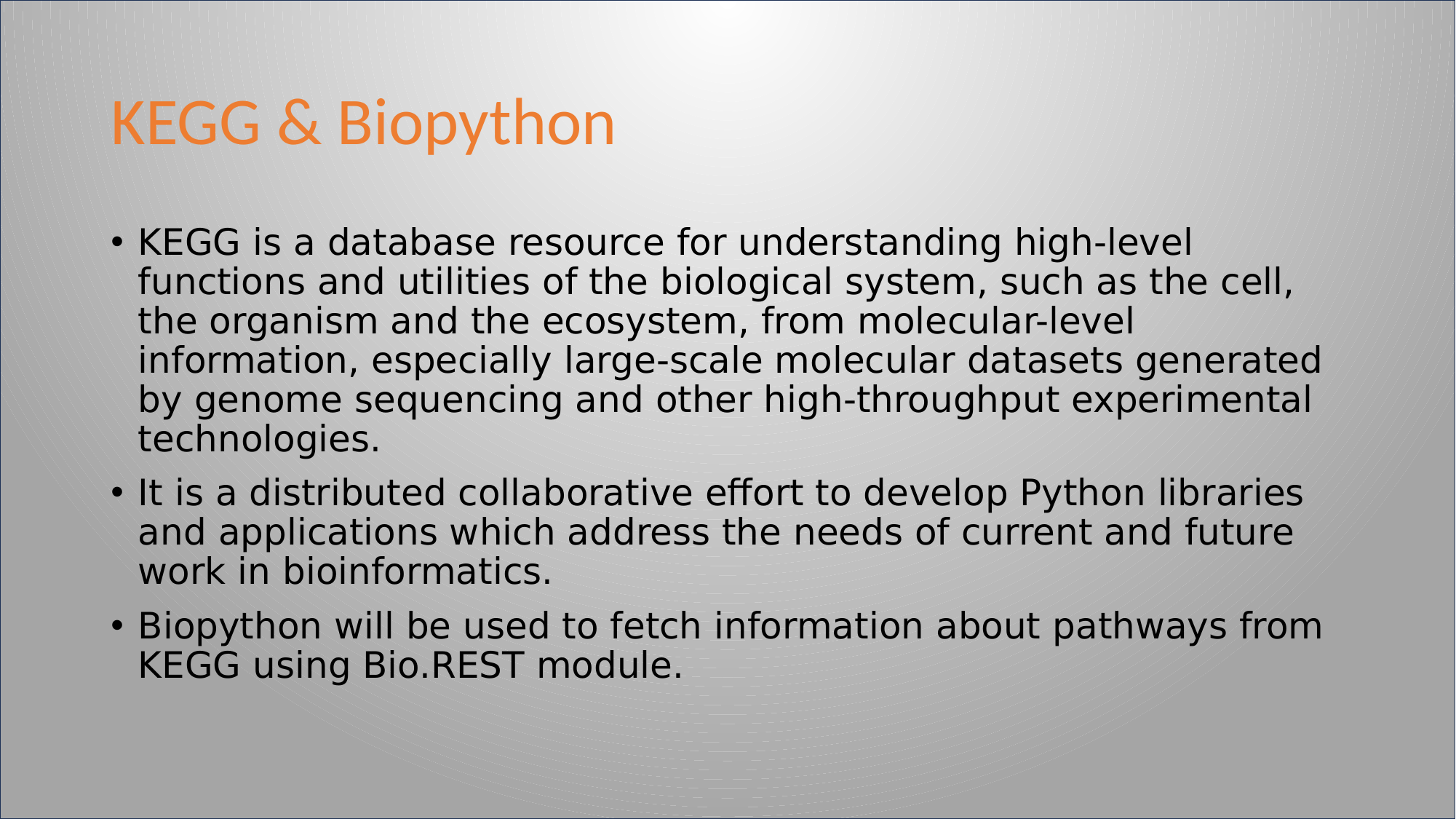

# KEGG & Biopython
KEGG is a database resource for understanding high-level functions and utilities of the biological system, such as the cell, the organism and the ecosystem, from molecular-level information, especially large-scale molecular datasets generated by genome sequencing and other high-throughput experimental technologies.
It is a distributed collaborative effort to develop Python libraries and applications which address the needs of current and future work in bioinformatics.
Biopython will be used to fetch information about pathways from KEGG using Bio.REST module.